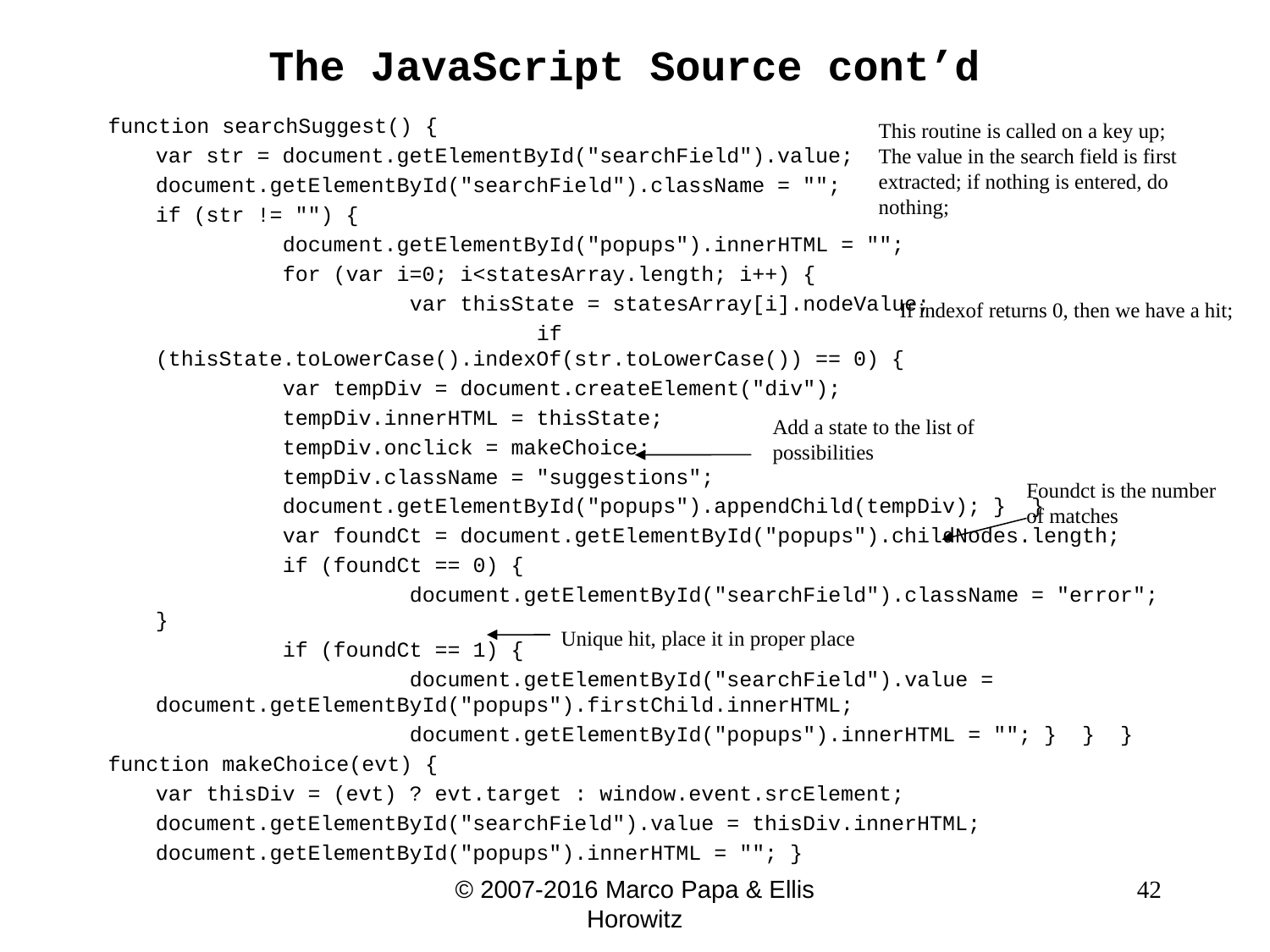

# The JavaScript Source cont’d
function searchSuggest() {
	var str = document.getElementById("searchField").value;
	document.getElementById("searchField").className = "";
	if (str != "") {
		document.getElementById("popups").innerHTML = "";
		for (var i=0; i<statesArray.length; i++) {
			var thisState = statesArray[i].nodeValue;
				if (thisState.toLowerCase().indexOf(str.toLowerCase()) == 0) {
		var tempDiv = document.createElement("div");
		tempDiv.innerHTML = thisState;
		tempDiv.onclick = makeChoice;
		tempDiv.className = "suggestions";
		document.getElementById("popups").appendChild(tempDiv); }  }
		var foundCt = document.getElementById("popups").childNodes.length;
		if (foundCt == 0) {
			document.getElementById("searchField").className = "error"; }
		if (foundCt == 1) {
			document.getElementById("searchField").value = document.getElementById("popups").firstChild.innerHTML;
			document.getElementById("popups").innerHTML = ""; }  }  }
function makeChoice(evt) {
	var thisDiv = (evt) ? evt.target : window.event.srcElement;
	document.getElementById("searchField").value = thisDiv.innerHTML;
	document.getElementById("popups").innerHTML = ""; }
This routine is called on a key up;
The value in the search field is first
extracted; if nothing is entered, do
nothing;
If indexof returns 0, then we have a hit;
Add a state to the list of
possibilities

Foundct is the number
of matches

Unique hit, place it in proper place

© 2007-2016 Marco Papa & Ellis Horowitz
             42